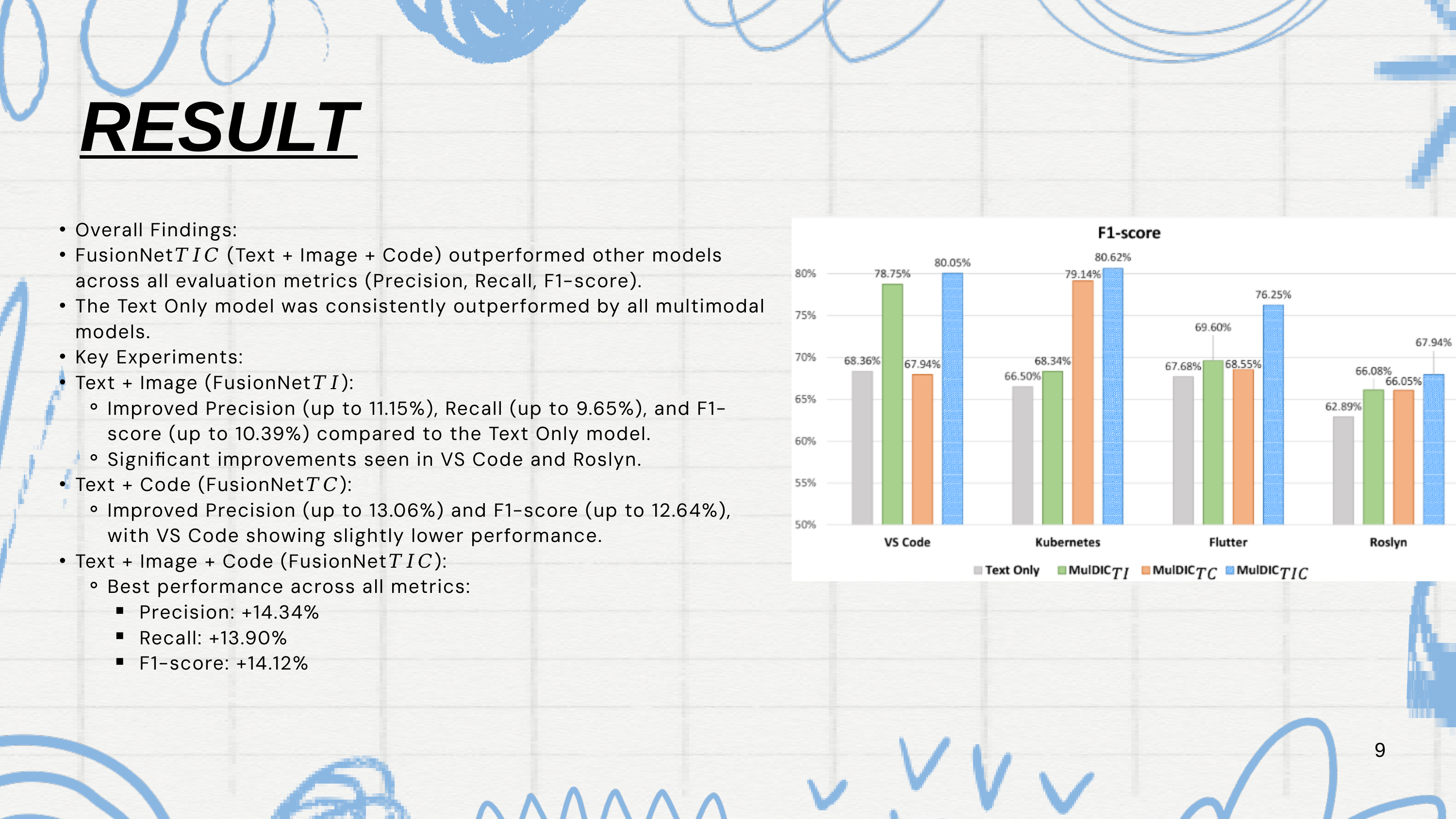

RESULT

Overall Findings:
FusionNet𝑇𝐼𝐶 (Text + Image + Code) outperformed other models across all evaluation metrics (Precision, Recall, F1-score).
The Text Only model was consistently outperformed by all multimodal models.
Key Experiments:
Text + Image (FusionNet𝑇𝐼):
Improved Precision (up to 11.15%), Recall (up to 9.65%), and F1-score (up to 10.39%) compared to the Text Only model.
Significant improvements seen in VS Code and Roslyn.
Text + Code (FusionNet𝑇𝐶):
Improved Precision (up to 13.06%) and F1-score (up to 12.64%), with VS Code showing slightly lower performance.
Text + Image + Code (FusionNet𝑇𝐼𝐶):
Best performance across all metrics:
Precision: +14.34%
Recall: +13.90%
F1-score: +14.12%

9